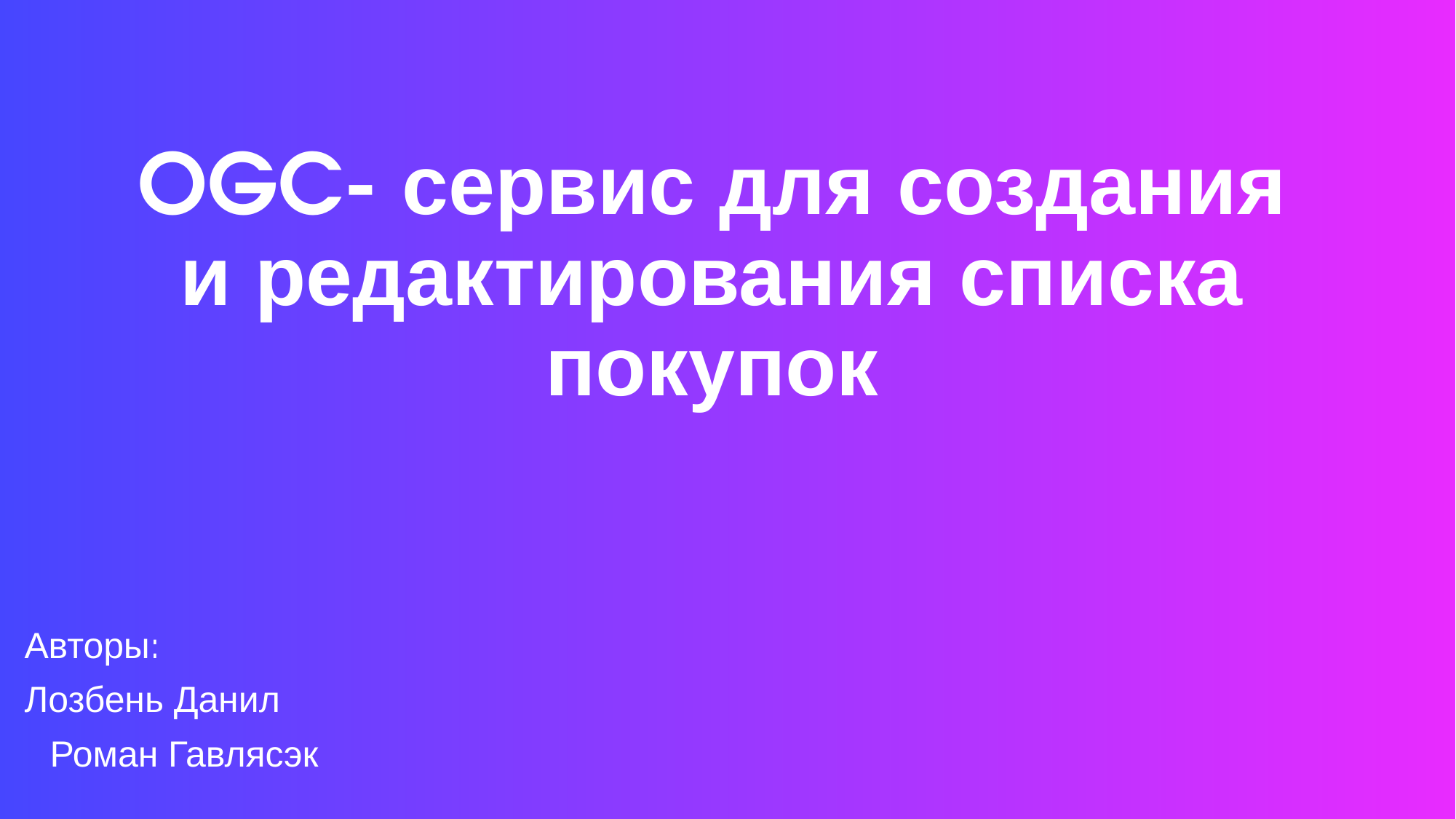

# OGC- сервис для создания и редактирования списка покупок
Авторы:
Лозбень Данил
Роман Гавлясэк